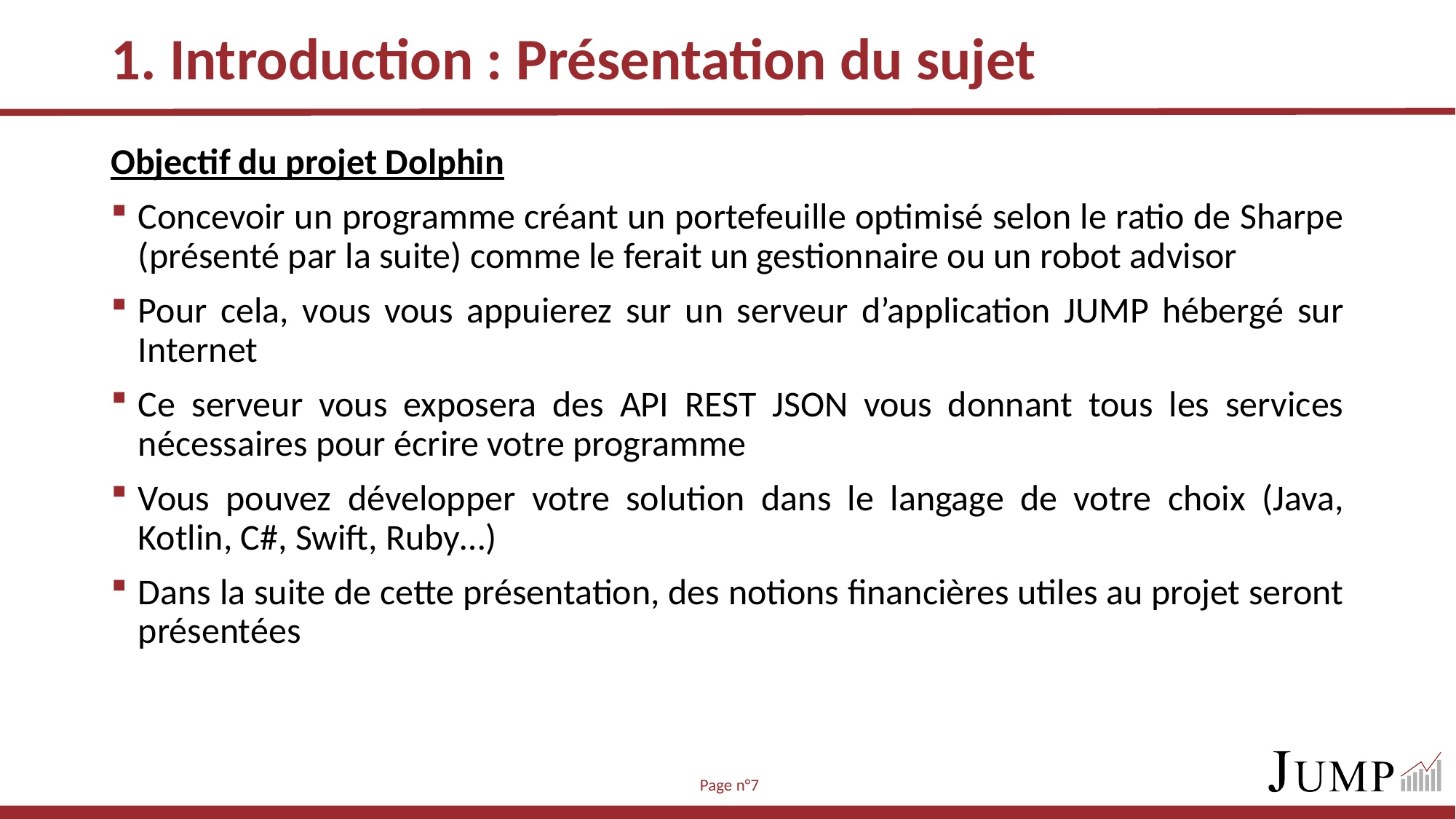

# 1. Introduction : Présentation du sujet
Objectif du projet Dolphin
Concevoir un programme créant un portefeuille optimisé selon le ratio de Sharpe (présenté par la suite) comme le ferait un gestionnaire ou un robot advisor
Pour cela, vous vous appuierez sur un serveur d’application JUMP hébergé sur Internet
Ce serveur vous exposera des API REST JSON vous donnant tous les services nécessaires pour écrire votre programme
Vous pouvez développer votre solution dans le langage de votre choix (Java, Kotlin, C#, Swift, Ruby…)
Dans la suite de cette présentation, des notions financières utiles au projet seront présentées

 Page n°7